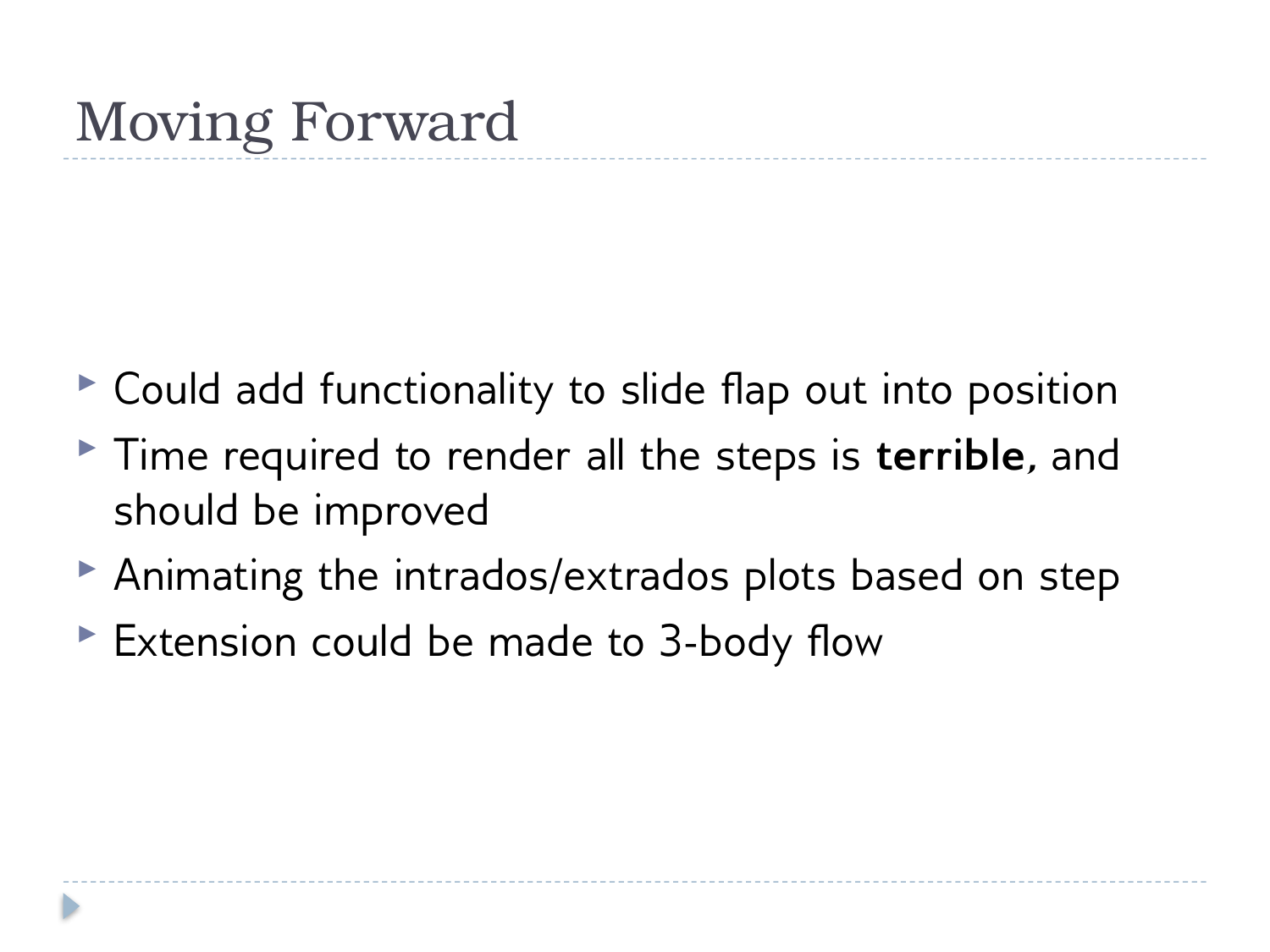

# Moving Forward
Could add functionality to slide flap out into position
Time required to render all the steps is terrible, and should be improved
Animating the intrados/extrados plots based on step
Extension could be made to 3-body flow